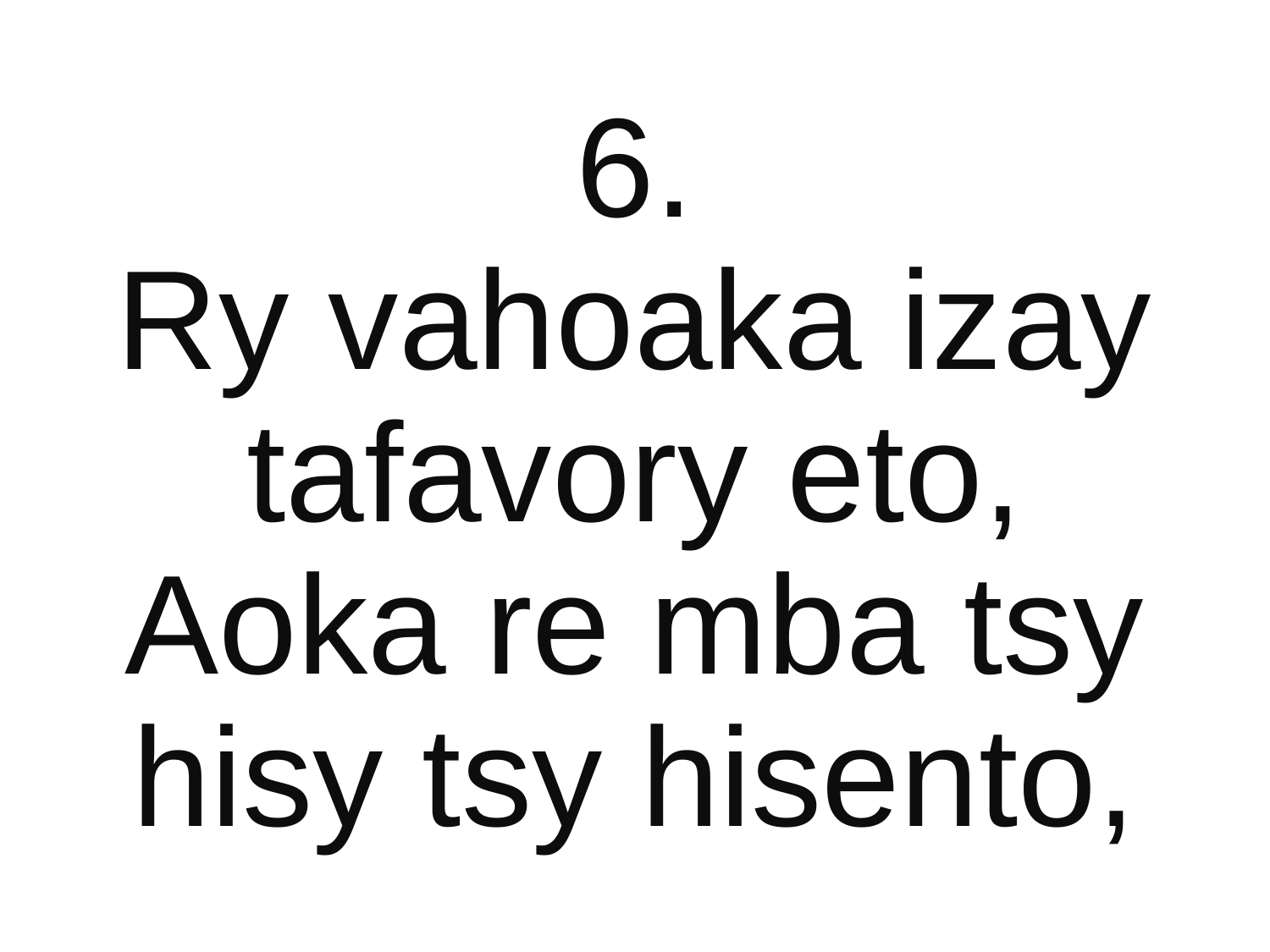

6.
Ry vahoaka izay tafavory eto,
Aoka re mba tsy hisy tsy hisento,